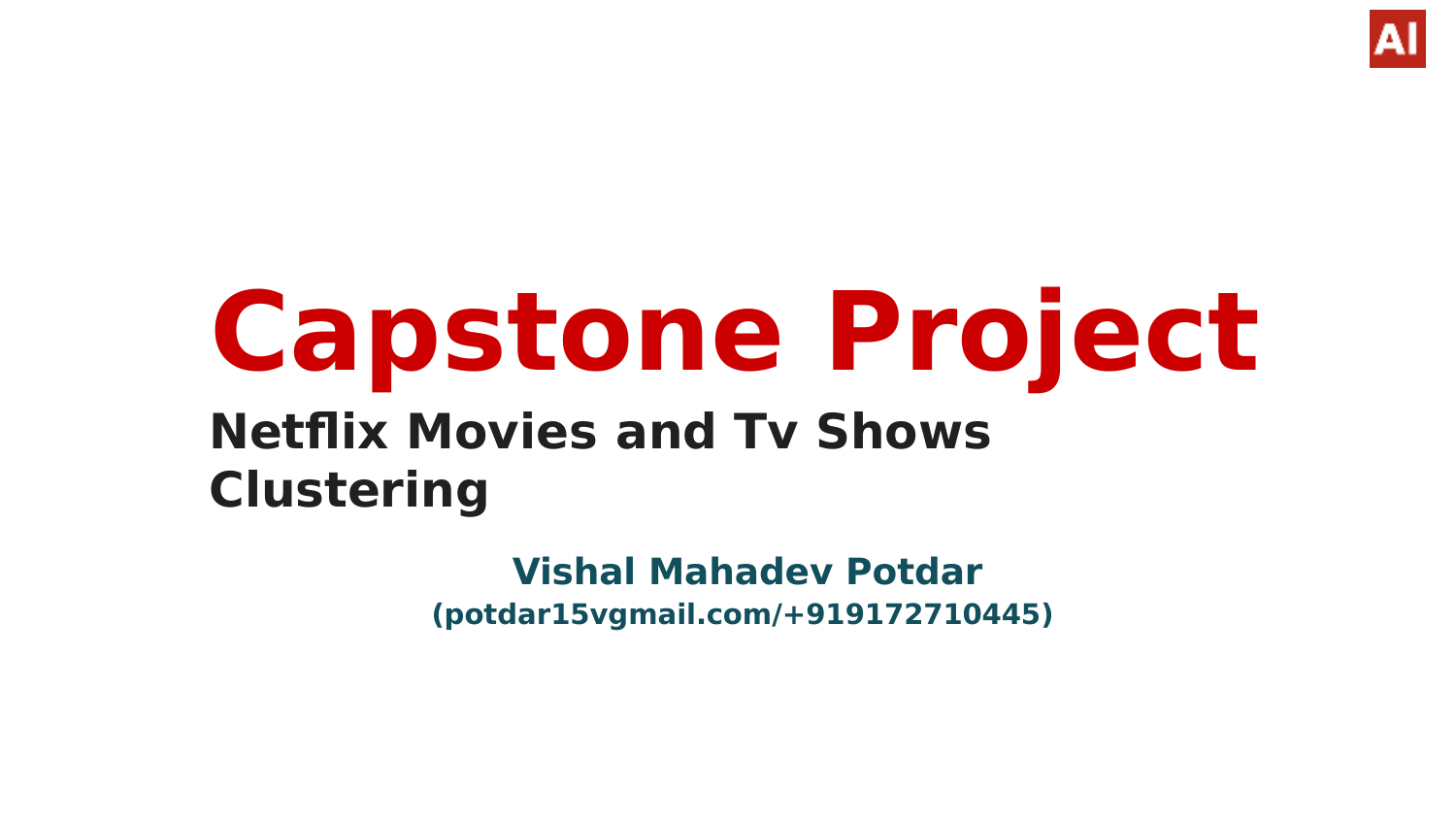

# Capstone Project
Netflix Movies and Tv Shows Clustering
Vishal Mahadev Potdar
(potdar15vgmail.com/+919172710445)